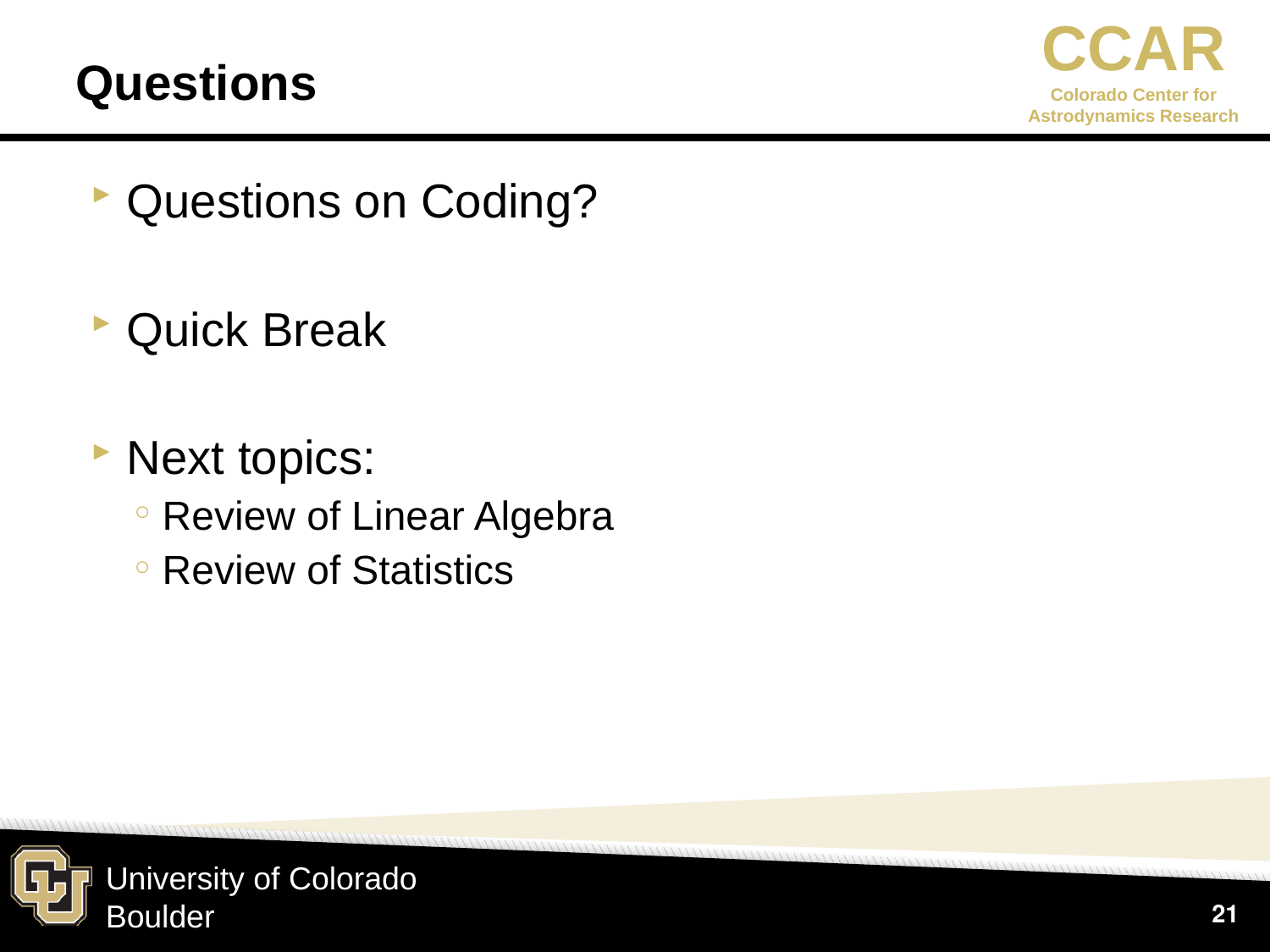

# Questions
Questions on Coding?

Quick Break

Next topics:
Review of Linear Algebra
Review of Statistics
21